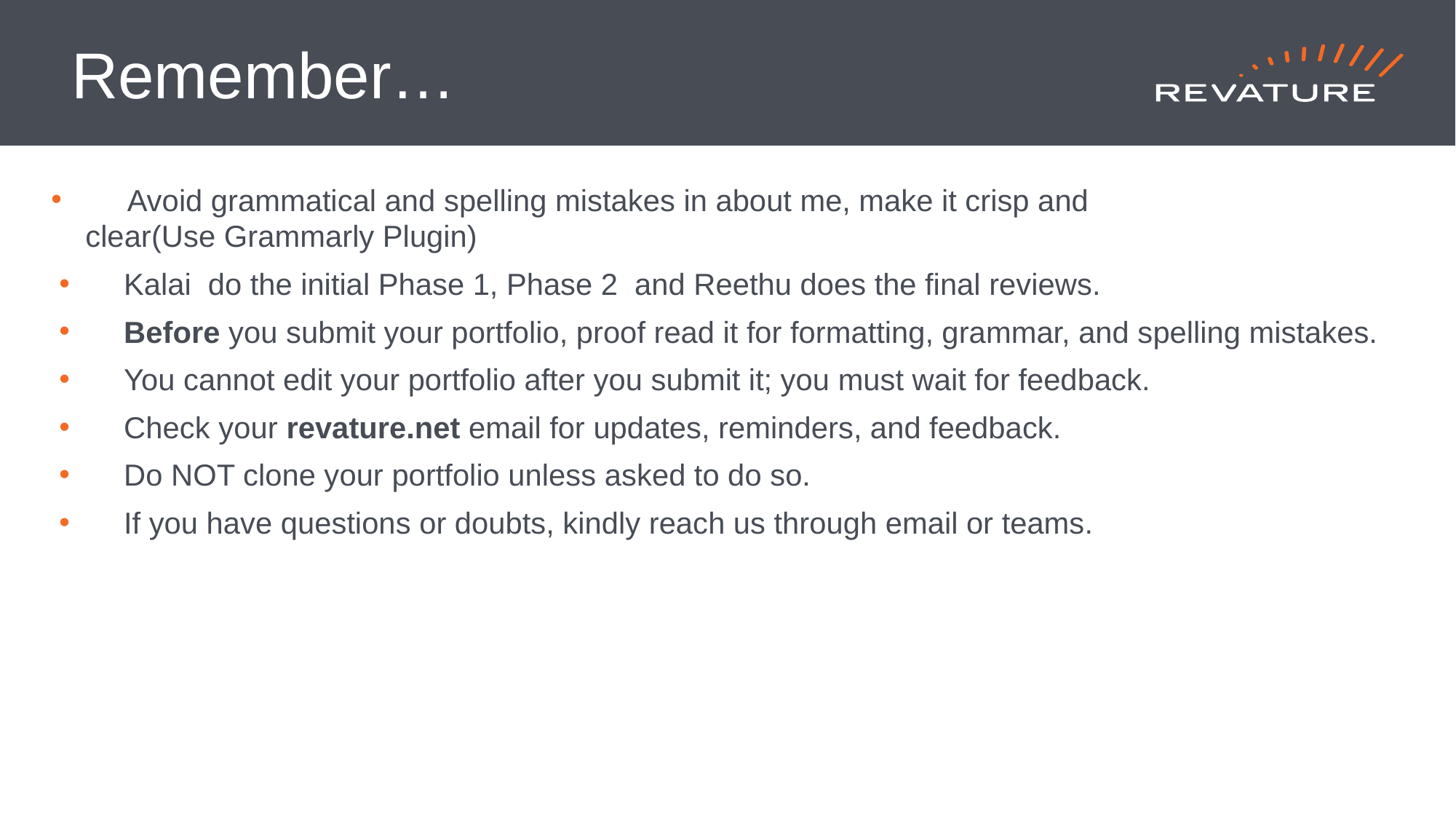

# Remember…
     Avoid grammatical and spelling mistakes in about me, make it crisp and clear(Use Grammarly Plugin)
Kalai  do the initial Phase 1, Phase 2  and Reethu does the final reviews.
Before you submit your portfolio, proof read it for formatting, grammar, and spelling mistakes.
You cannot edit your portfolio after you submit it; you must wait for feedback.
Check your revature.net email for updates, reminders, and feedback.
Do NOT clone your portfolio unless asked to do so.
If you have questions or doubts, kindly reach us through email or teams.